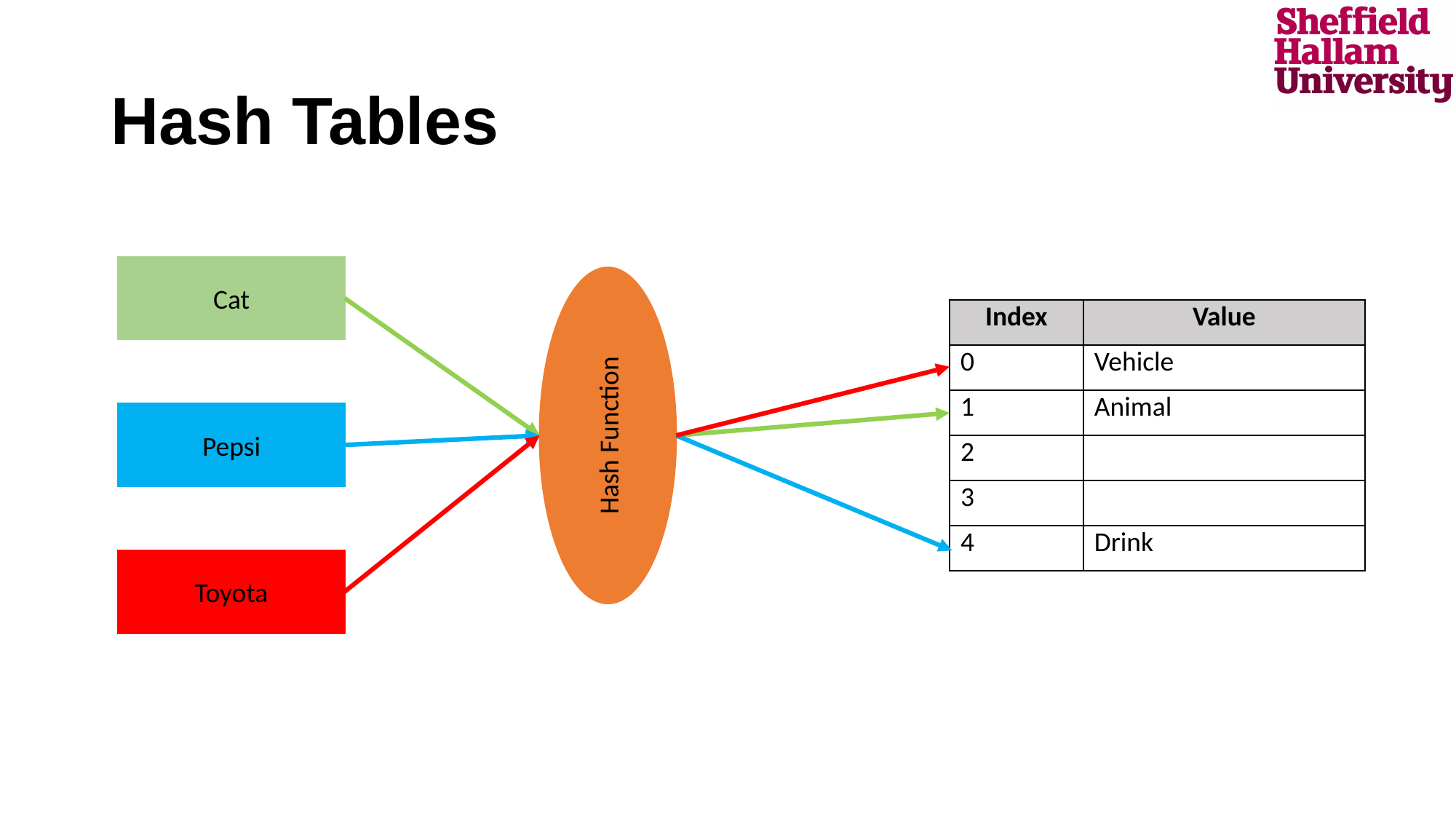

# Hash Tables
Cat

| Index | Value |
| --- | --- |
| 0 | Vehicle |
| 1 | Animal |
| 2 |  |
| 3 |  |
| 4 | Drink |
Pepsi
Hash Function
Toyota